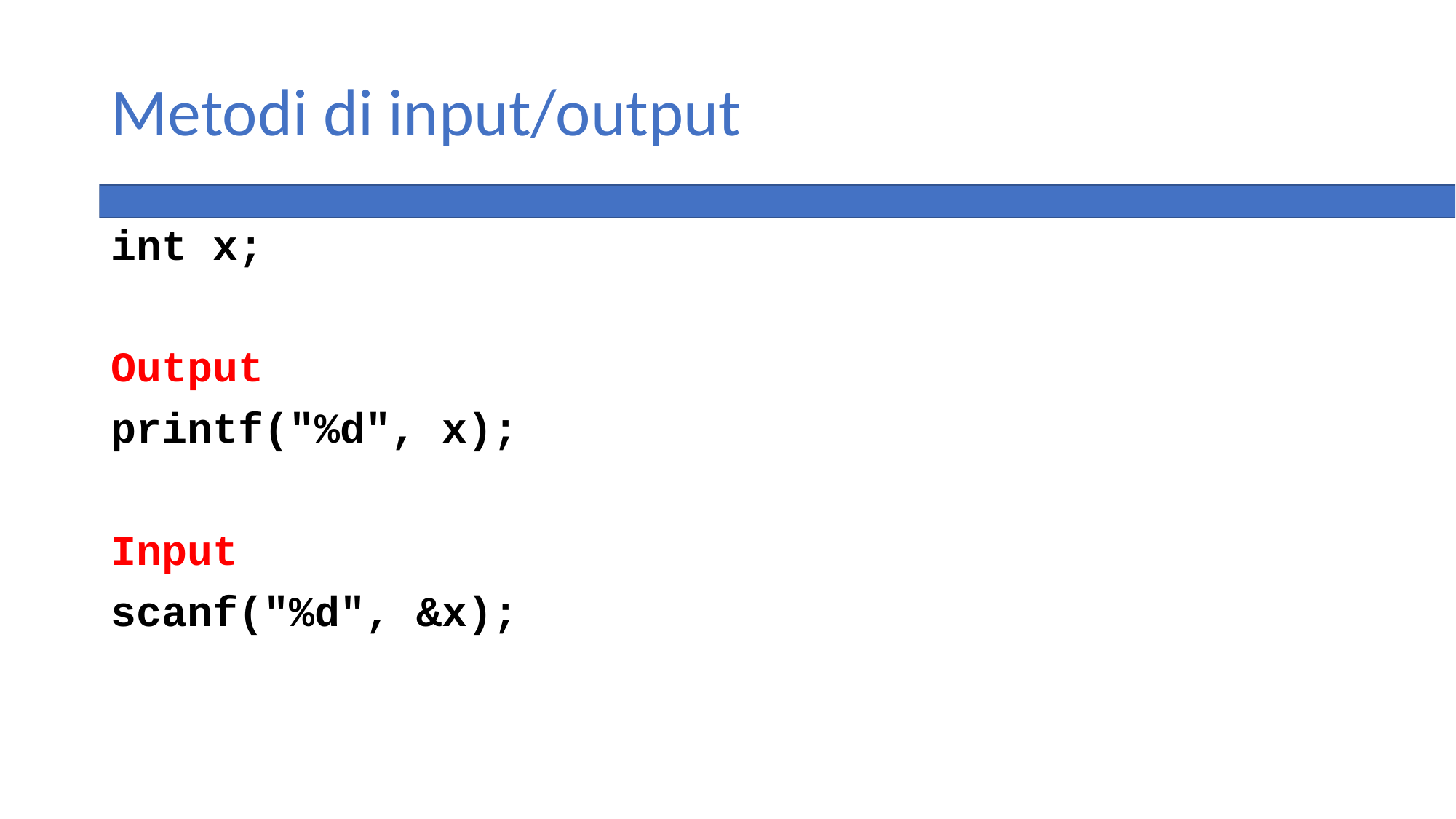

# Metodi di input/output
int x;

Output
printf("%d", x);

Input
scanf("%d", &x);